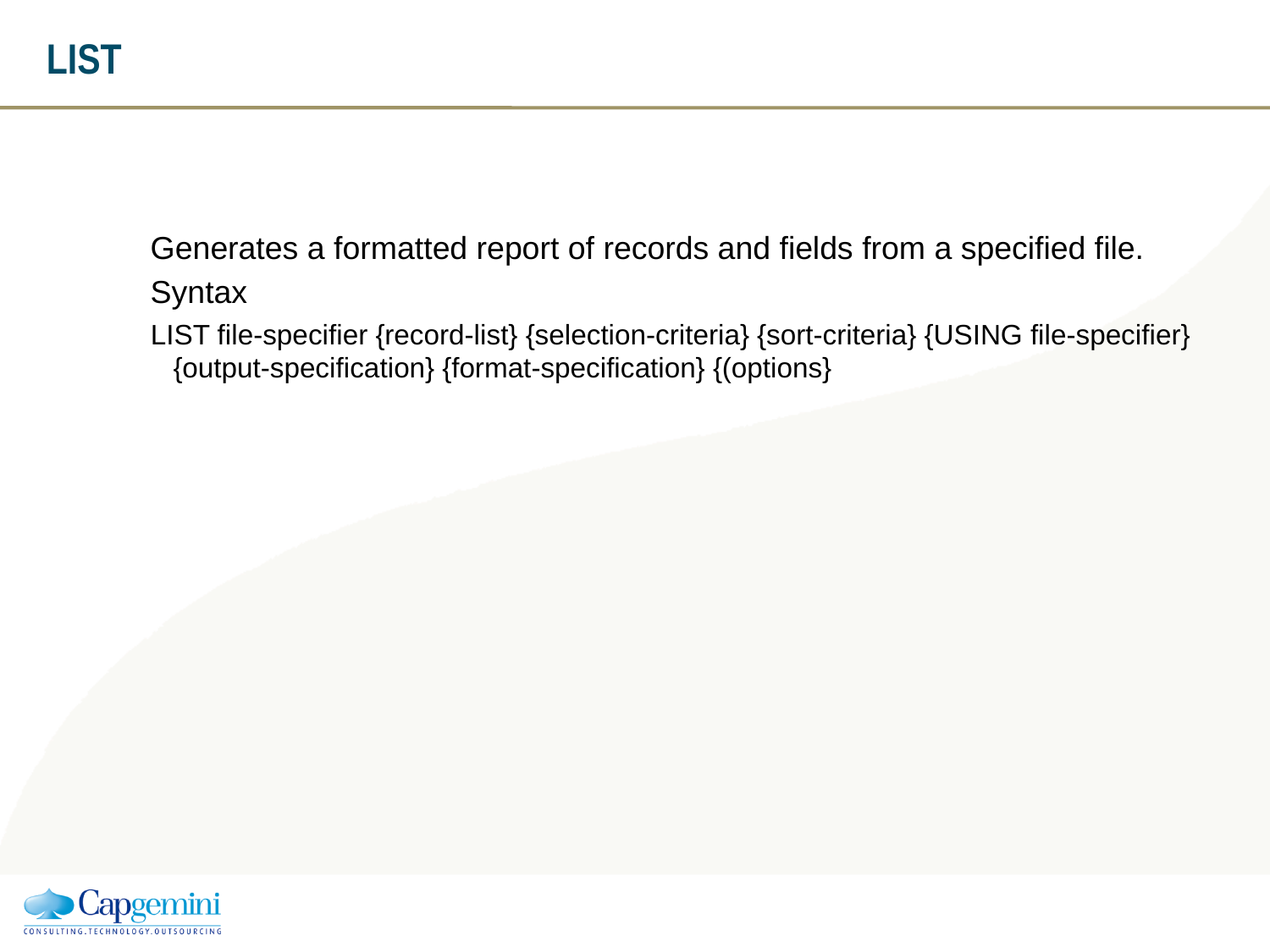

# LIST
Generates a formatted report of records and fields from a specified file.
Syntax
LIST file-specifier {record-list} {selection-criteria} {sort-criteria} {USING file-specifier} {output-specification} {format-specification} {(options}